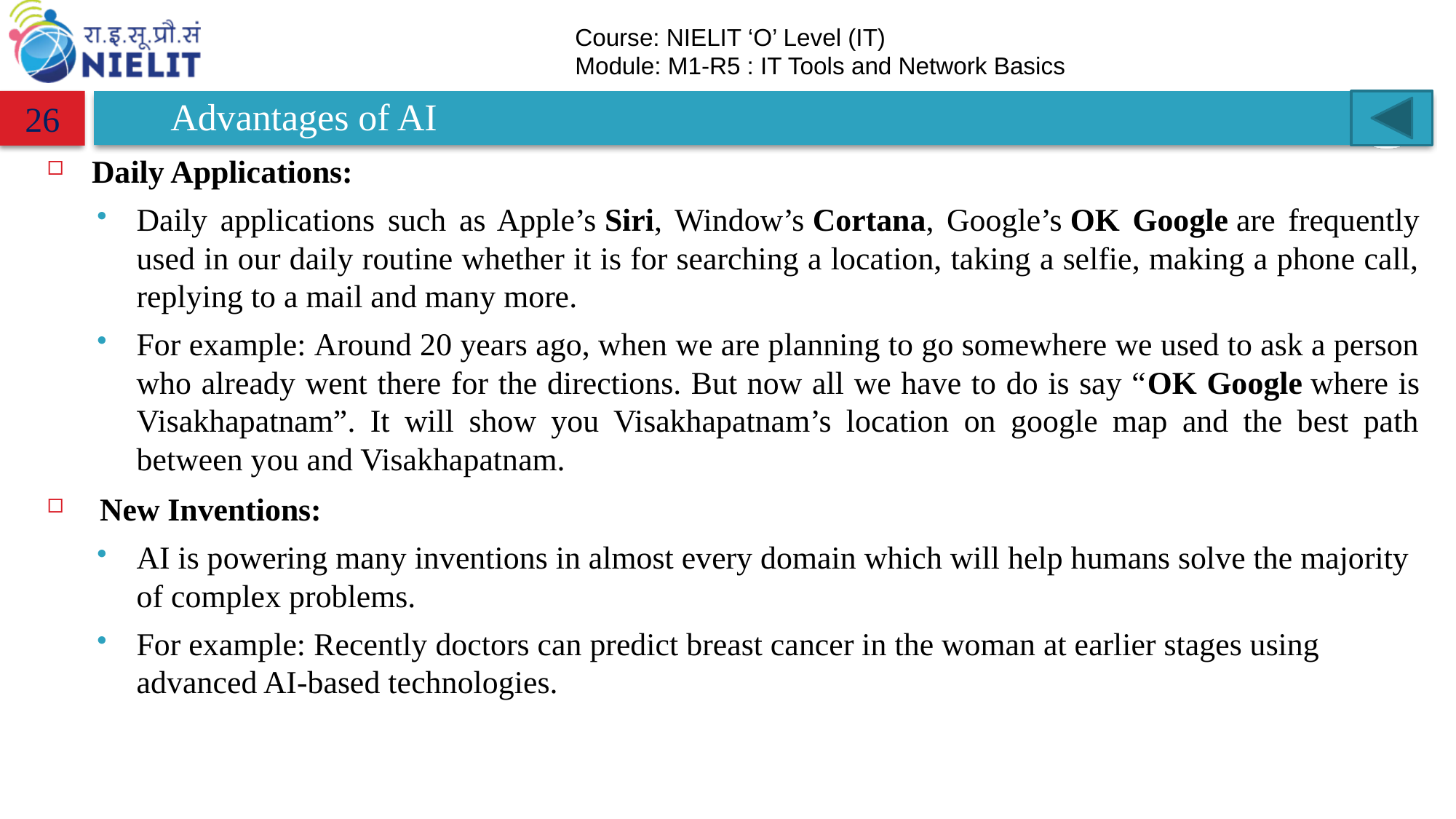

# Advantages of AI
26
Daily Applications:
Daily applications such as Apple’s Siri, Window’s Cortana, Google’s OK Google are frequently used in our daily routine whether it is for searching a location, taking a selfie, making a phone call, replying to a mail and many more.
For example: Around 20 years ago, when we are planning to go somewhere we used to ask a person who already went there for the directions. But now all we have to do is say “OK Google where is Visakhapatnam”. It will show you Visakhapatnam’s location on google map and the best path between you and Visakhapatnam.
 New Inventions:
AI is powering many inventions in almost every domain which will help humans solve the majority of complex problems.
For example: Recently doctors can predict breast cancer in the woman at earlier stages using advanced AI-based technologies.